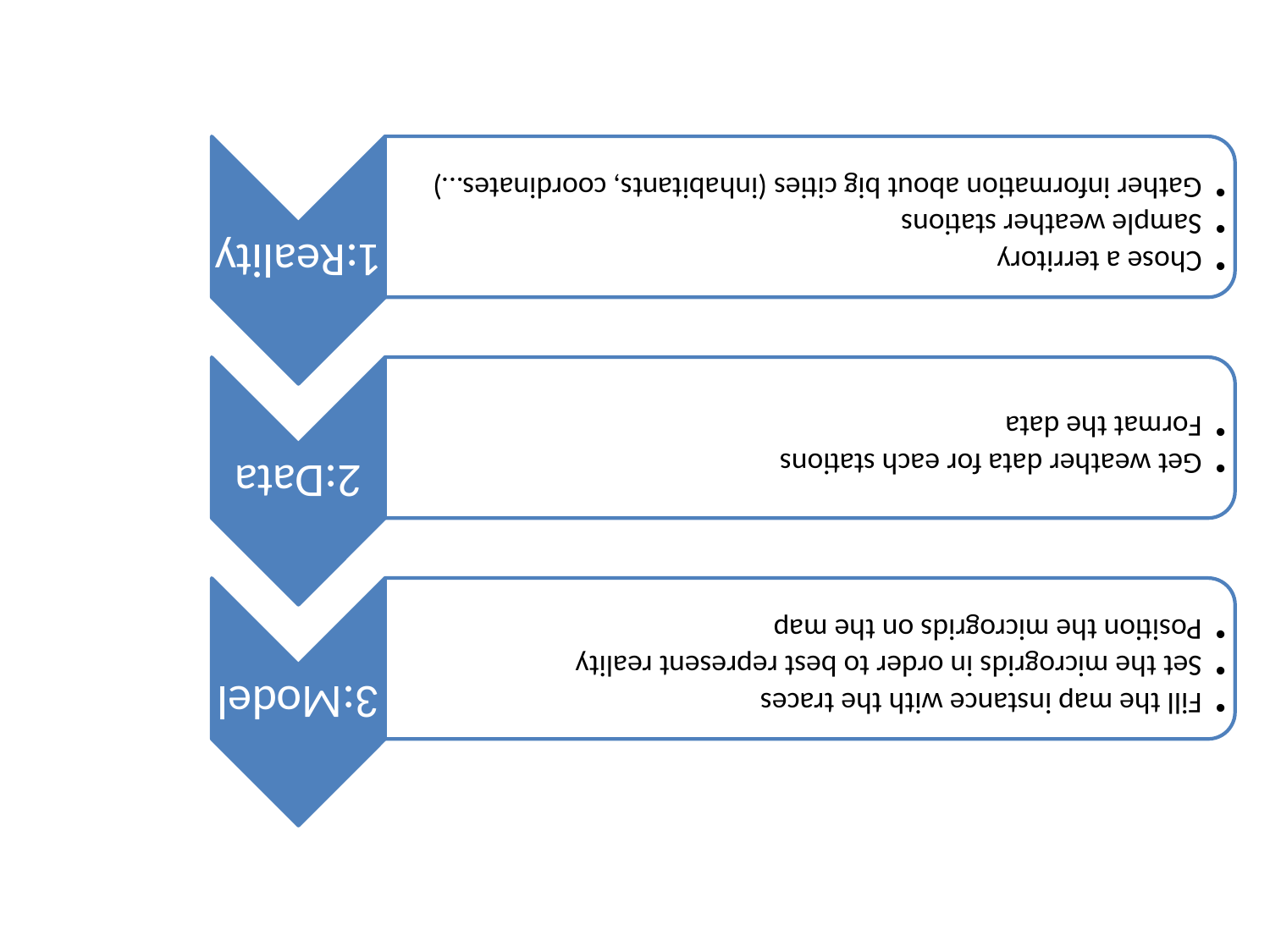

1:Reality
Chose a territory
Sample weather stations
Gather information about big cities (inhabitants, coordinates…)
2:Data
Get weather data for each stations
Format the data
3:Model
Fill the map instance with the traces
Set the microgrids in order to best represent reality
Position the microgrids on the map